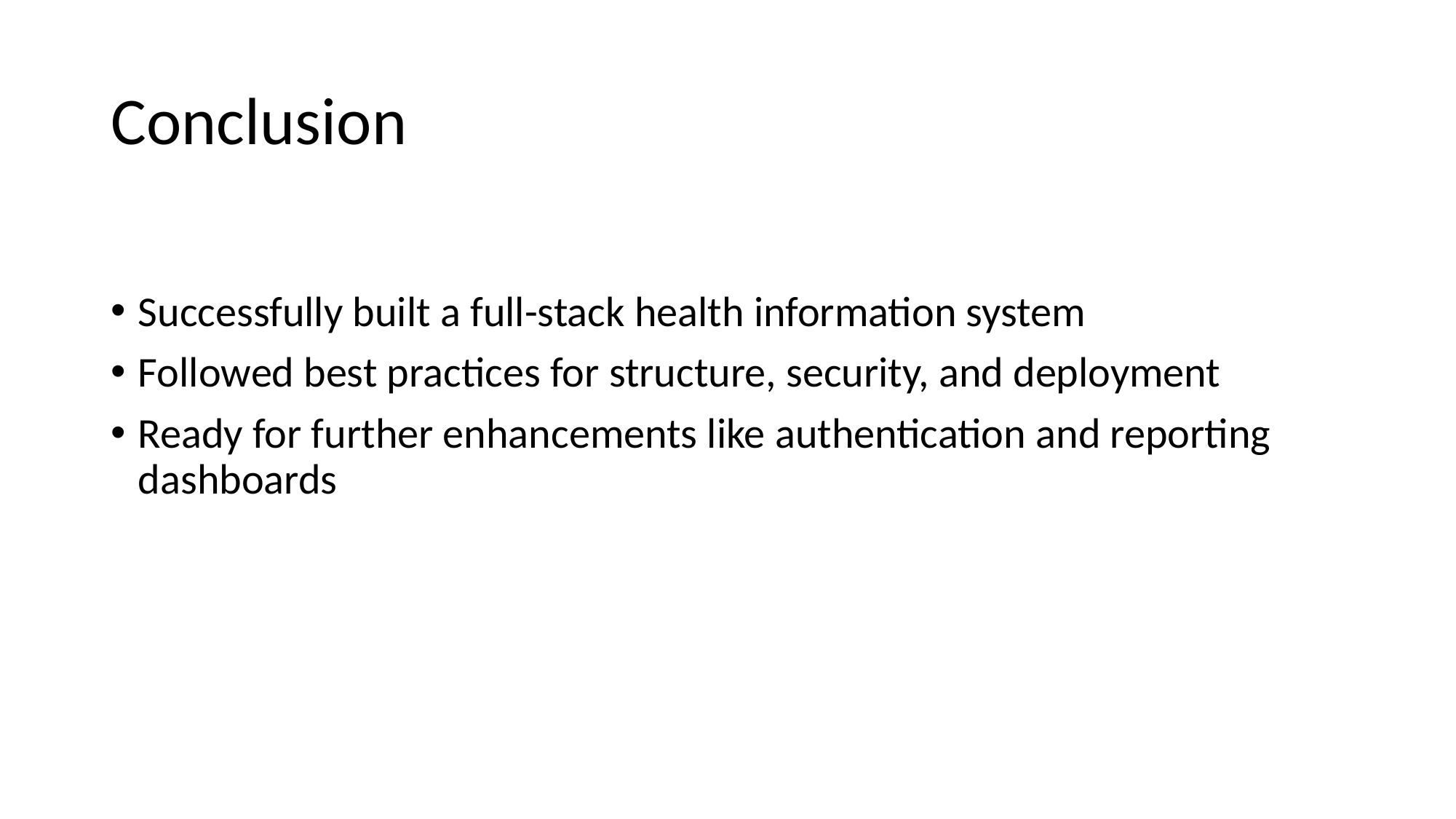

# Conclusion

Successfully built a full-stack health information system
Followed best practices for structure, security, and deployment
Ready for further enhancements like authentication and reporting dashboards